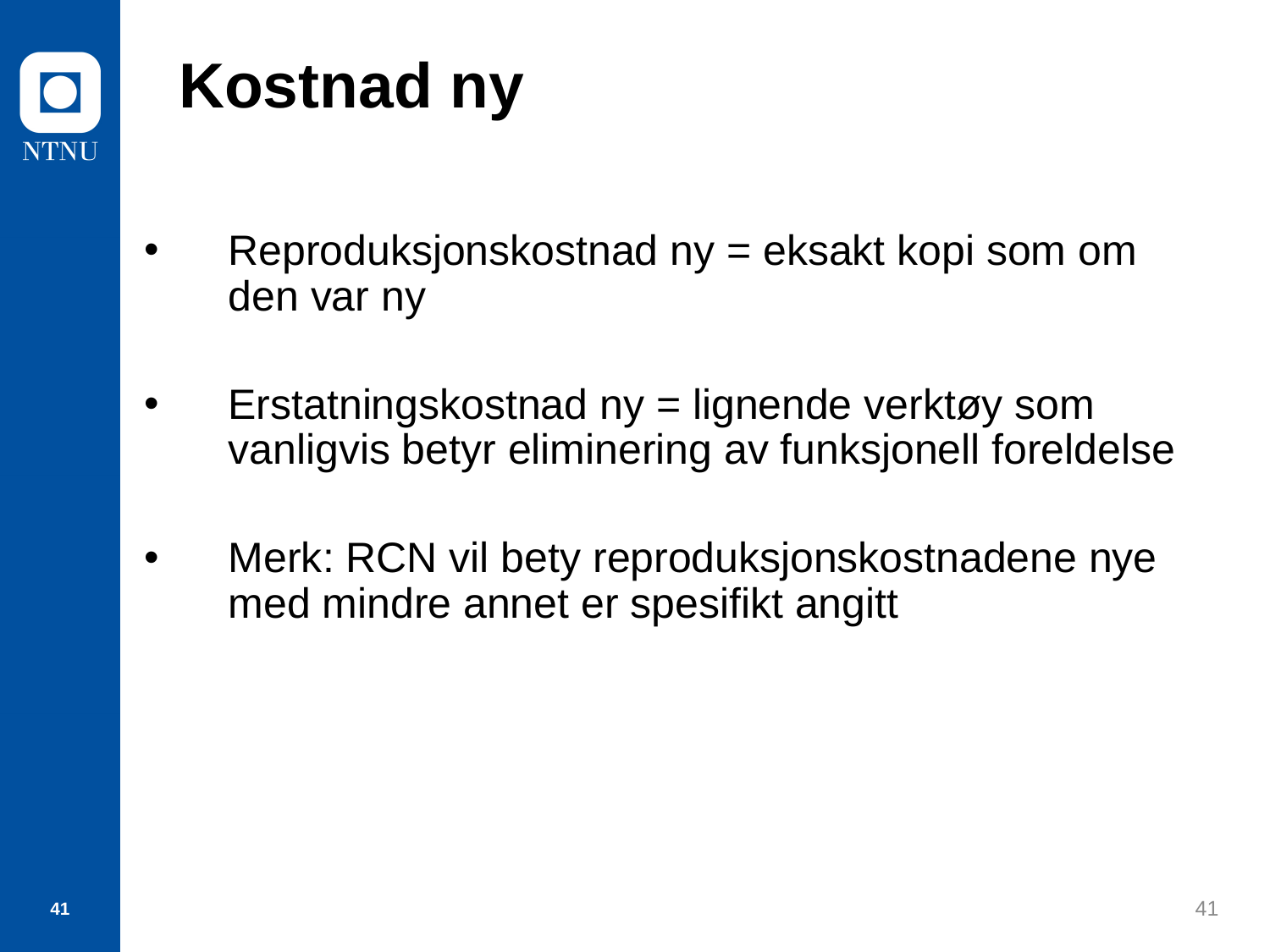

# Kostnad ny
Reproduksjonskostnad ny = eksakt kopi som om den var ny

Erstatningskostnad ny = lignende verktøy som vanligvis betyr eliminering av funksjonell foreldelse

Merk: RCN vil bety reproduksjonskostnadene nye med mindre annet er spesifikt angitt
41